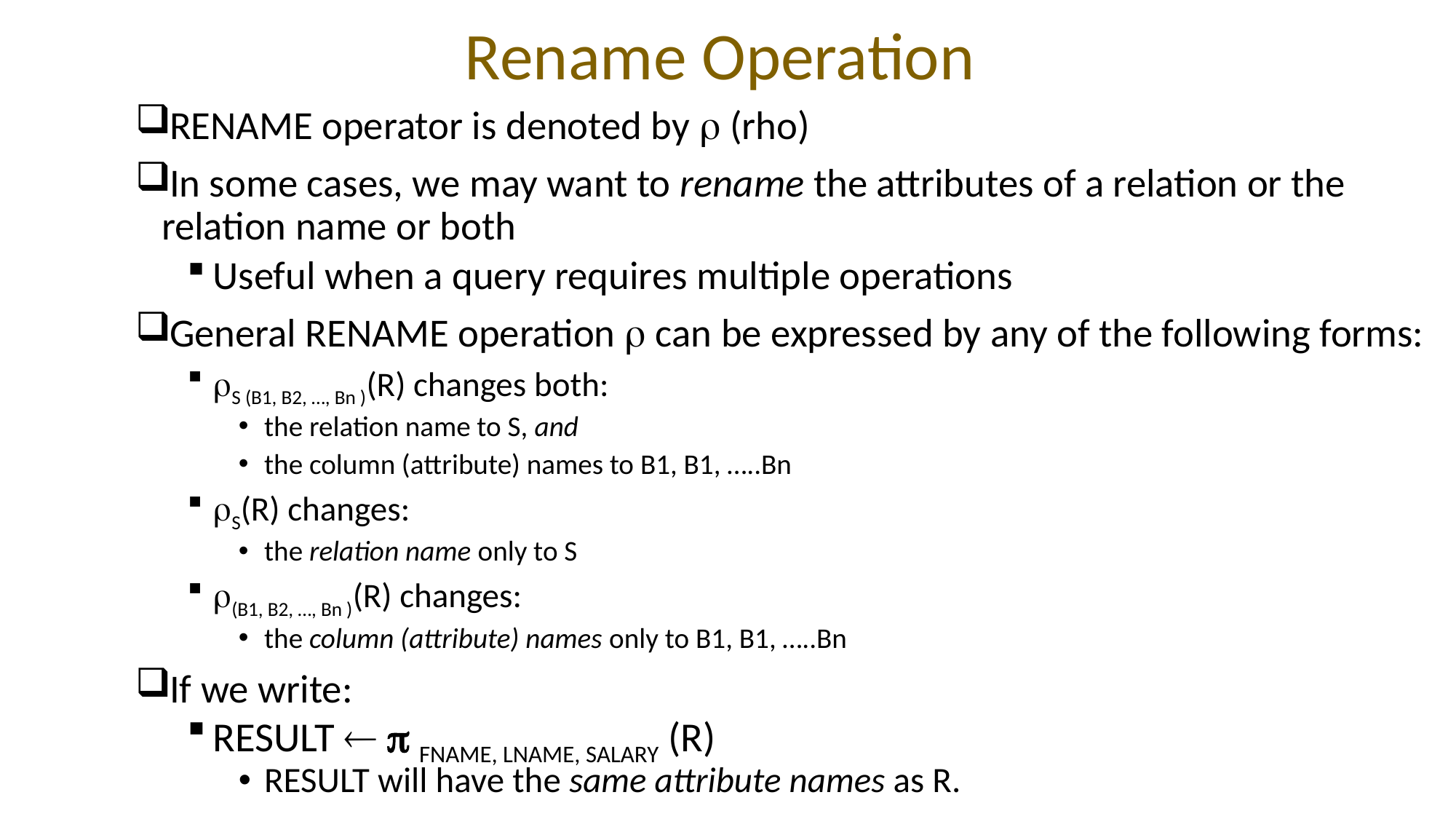

# Rename Operation
RENAME operator is denoted by ρ (rho)
In some cases, we may want to rename the attributes of a relation or the relation name or both
Useful when a query requires multiple operations
General RENAME operation ρ can be expressed by any of the following forms:
ρS (B1, B2, …, Bn )(R) changes both:
the relation name to S, and
the column (attribute) names to B1, B1, …..Bn
ρS(R) changes:
the relation name only to S
ρ(B1, B2, …, Bn )(R) changes:
the column (attribute) names only to B1, B1, …..Bn
If we write:
RESULT ← π FNAME, LNAME, SALARY (R)
RESULT will have the same attribute names as R.